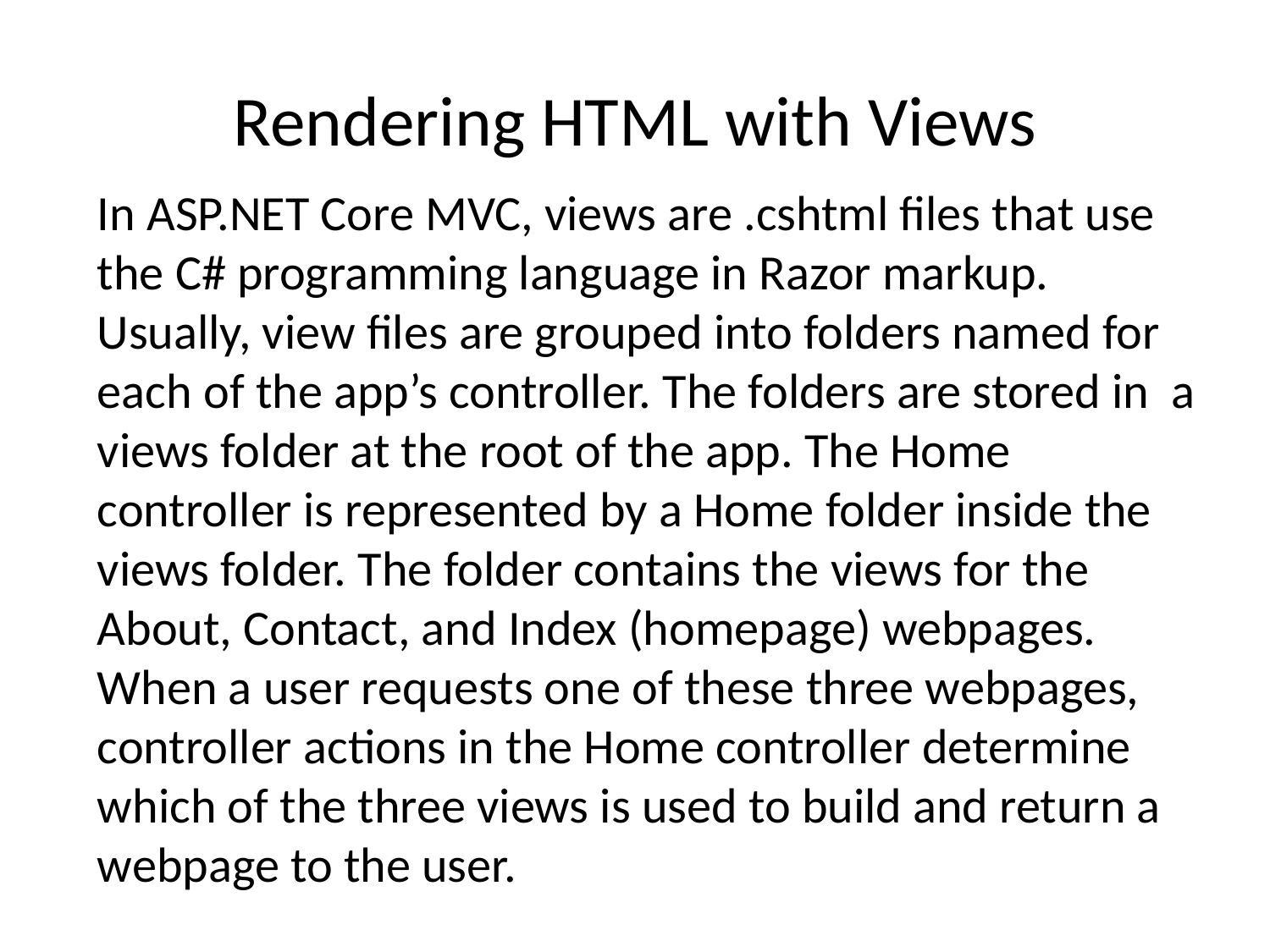

# Rendering HTML with Views
In ASP.NET Core MVC, views are .cshtml files that use the C# programming language in Razor markup.
Usually, view files are grouped into folders named for each of the app’s controller. The folders are stored in  a views folder at the root of the app. The Home controller is represented by a Home folder inside the views folder. The folder contains the views for the About, Contact, and Index (homepage) webpages. When a user requests one of these three webpages, controller actions in the Home controller determine which of the three views is used to build and return a webpage to the user.